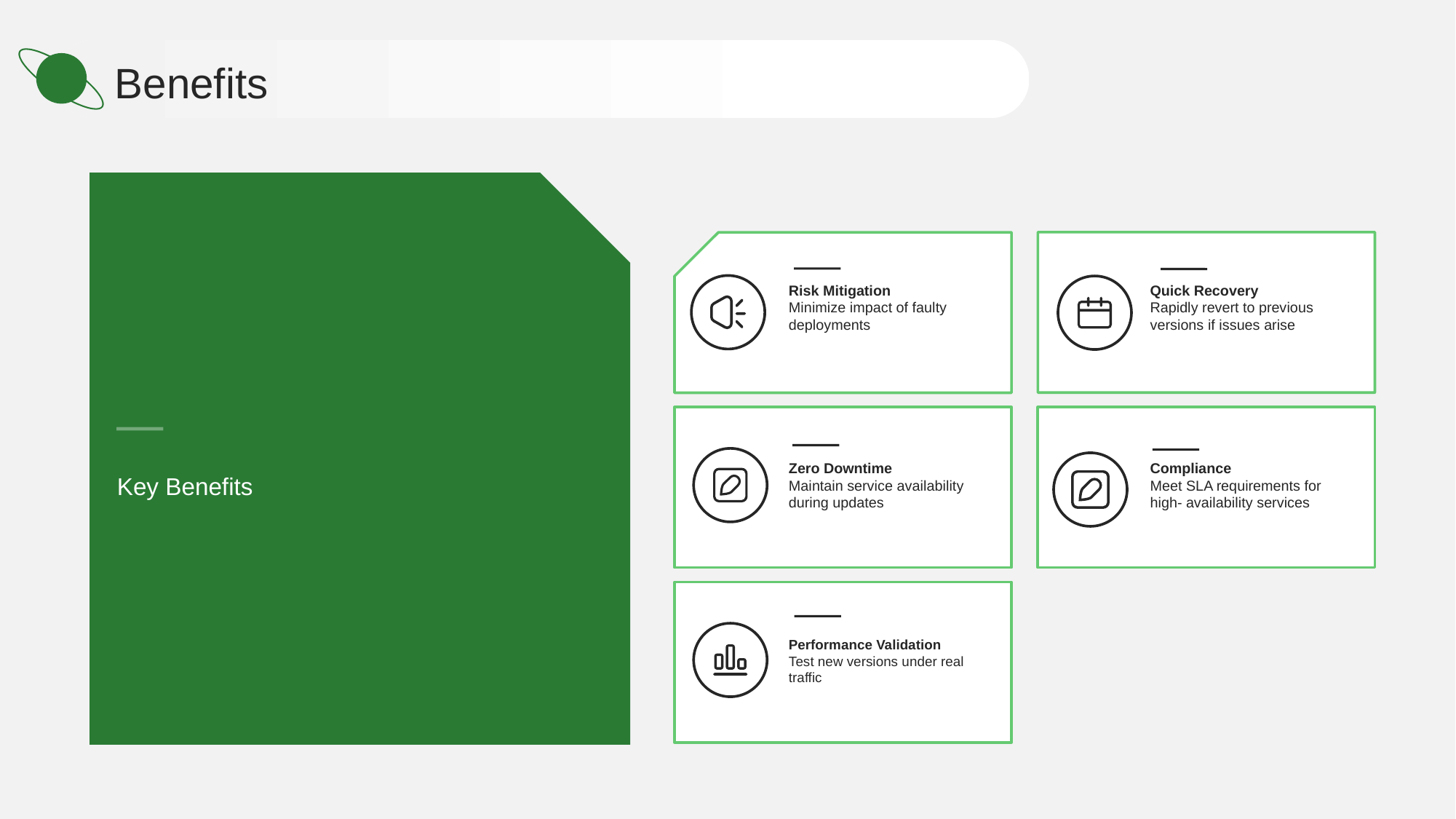

Benefits

Risk Mitigation
Minimize impact of faulty deployments
Quick Recovery
Rapidly revert to previous versions if issues arise

Zero Downtime
Maintain service availability during updates
Compliance
Meet SLA requirements for high- availability services

Key Benefits

Performance Validation
Test new versions under real traffic